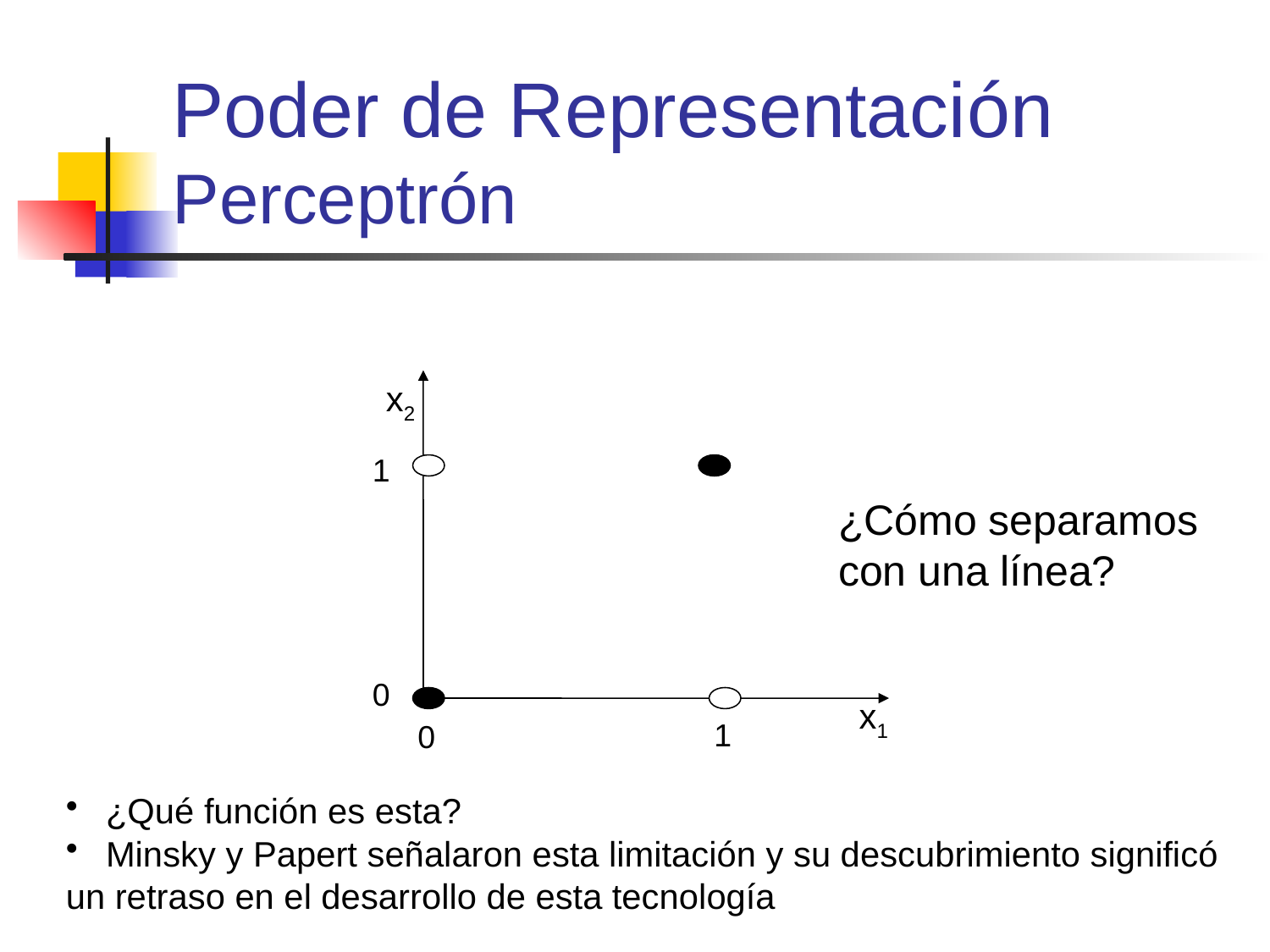

# Poder de Representación Perceptrón

x2

1

¿Cómo separamos
con una línea?
0

x1

1
0
 ¿Qué función es esta?
 Minsky y Papert señalaron esta limitación y su descubrimiento significó
un retraso en el desarrollo de esta tecnología